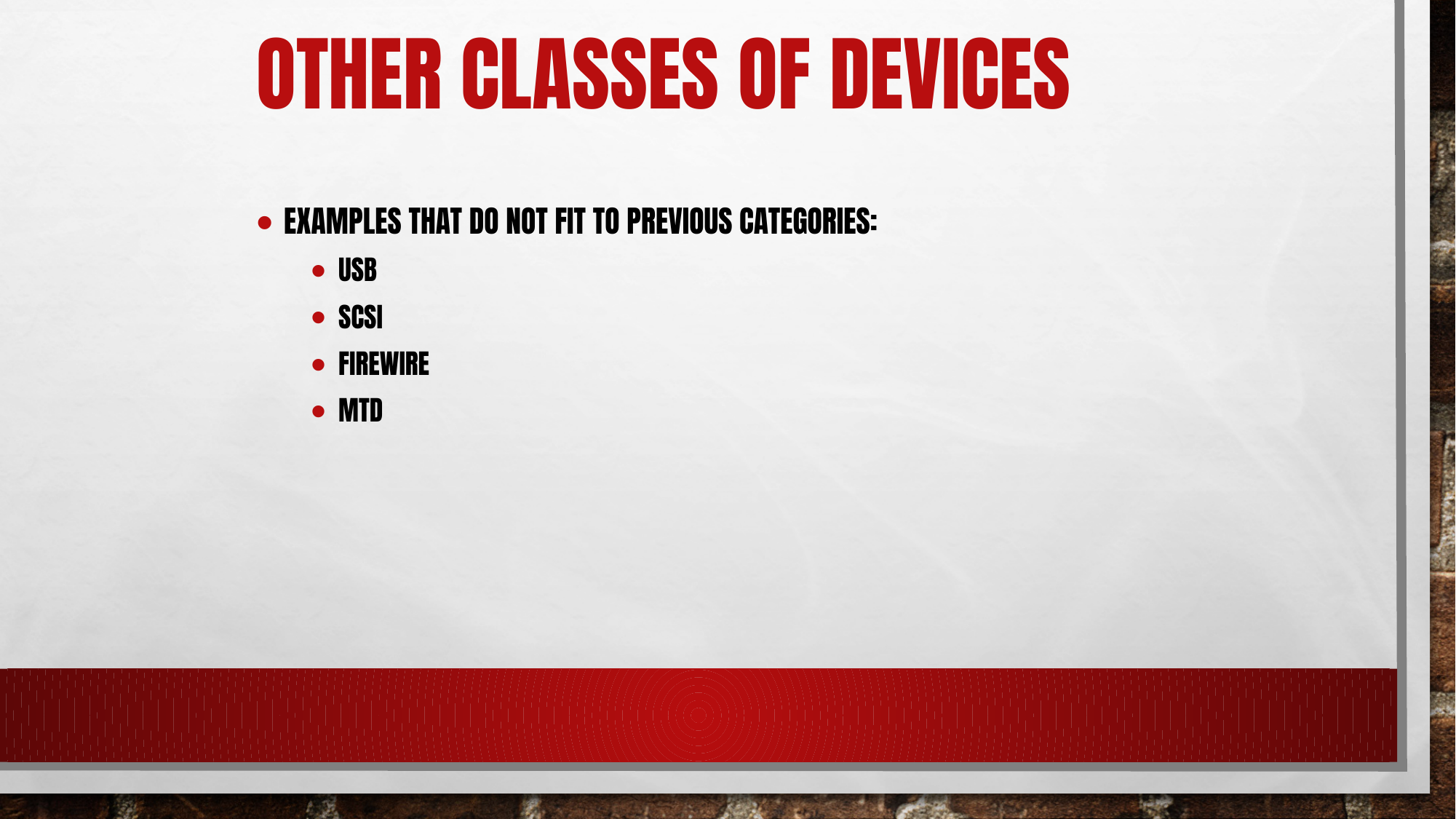

Other Classes of Devices
Examples that do not fit to previous categories:
USB
SCSI
FireWire
MTD